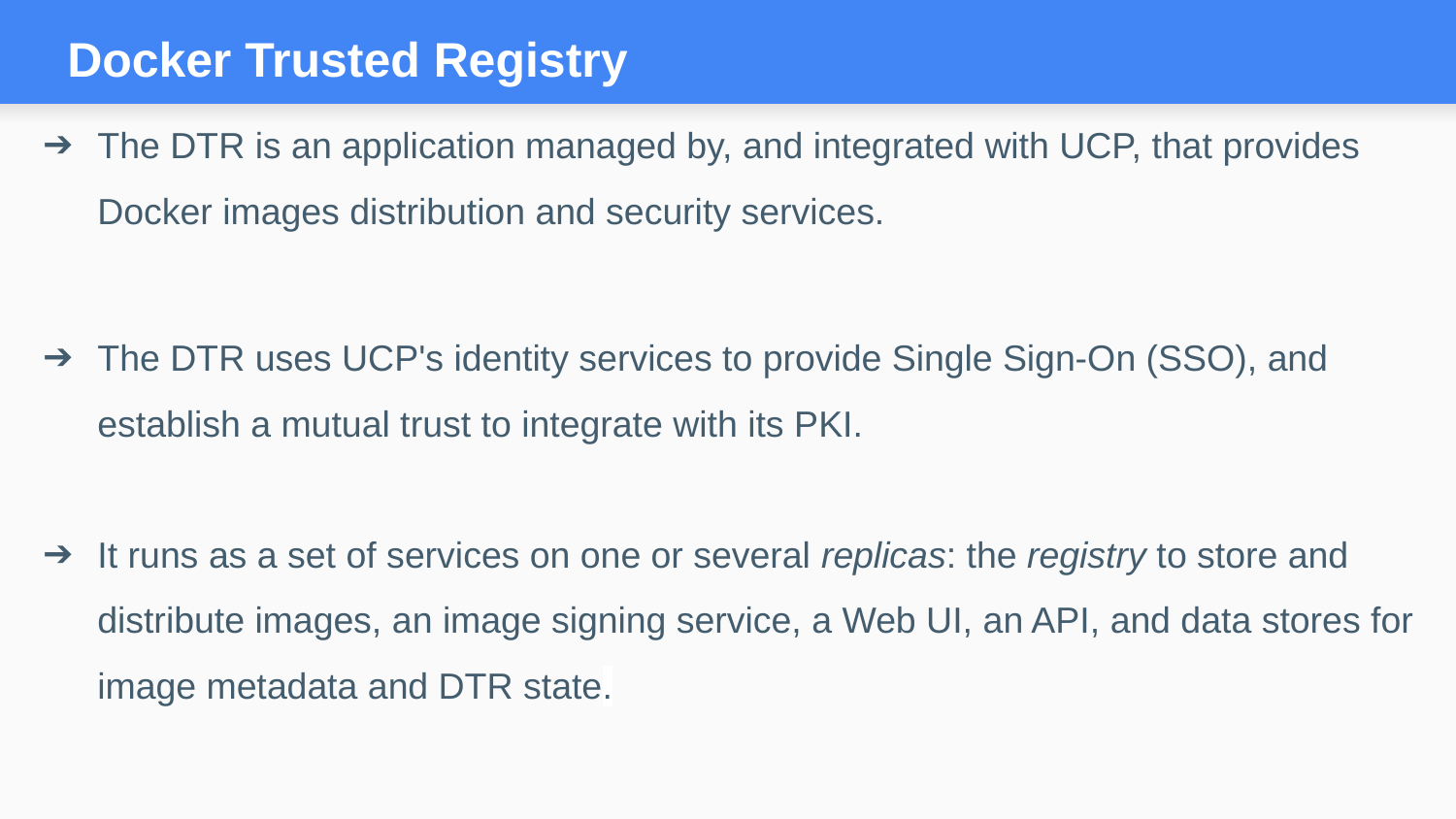

# Docker Trusted Registry

The DTR is an application managed by, and integrated with UCP, that provides Docker images distribution and security services.

The DTR uses UCP's identity services to provide Single Sign-On (SSO), and establish a mutual trust to integrate with its PKI.

It runs as a set of services on one or several replicas: the registry to store and distribute images, an image signing service, a Web UI, an API, and data stores for image metadata and DTR state.